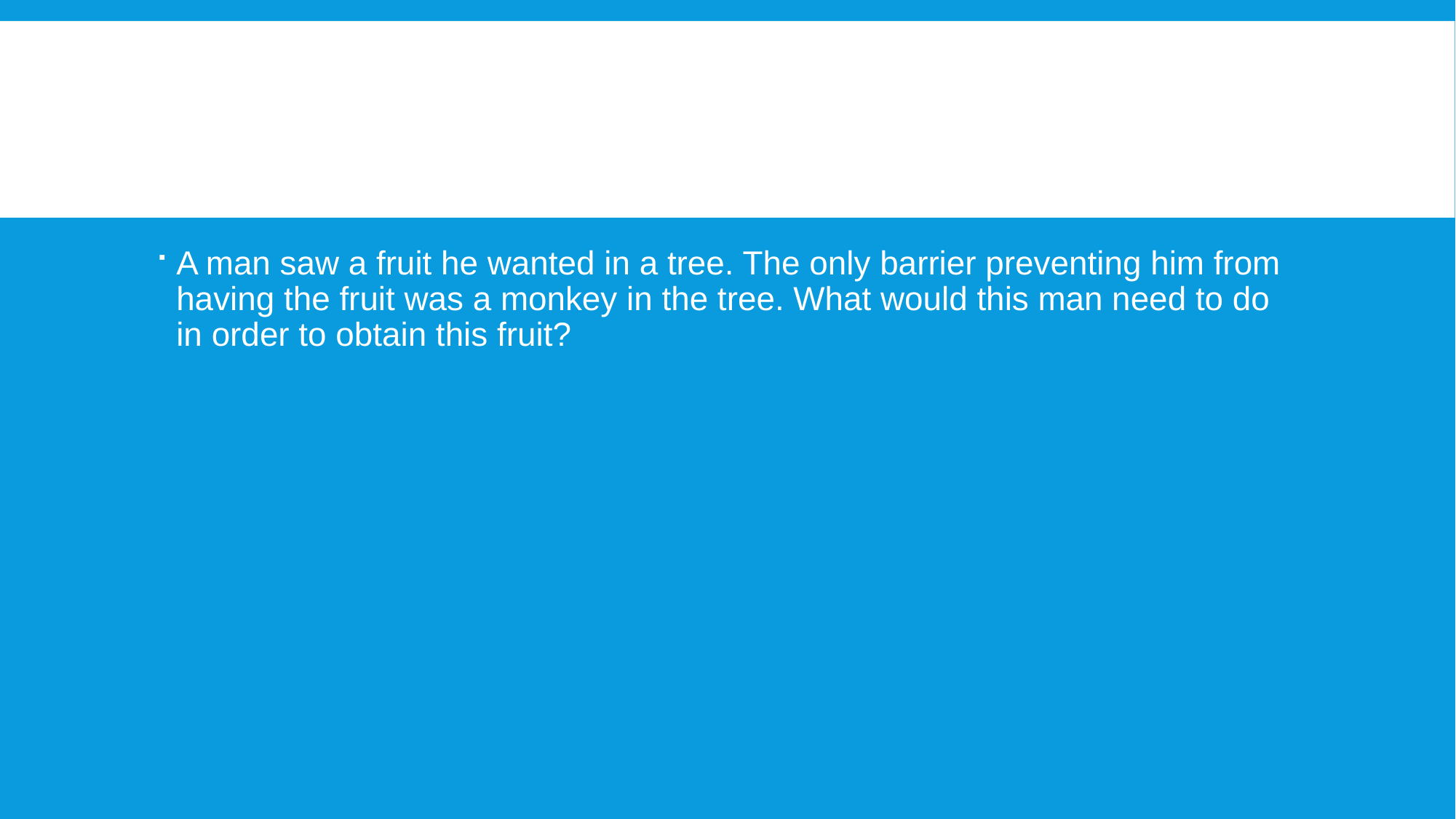

A man saw a fruit he wanted in a tree. The only barrier preventing him from having the fruit was a monkey in the tree. What would this man need to do in order to obtain this fruit?